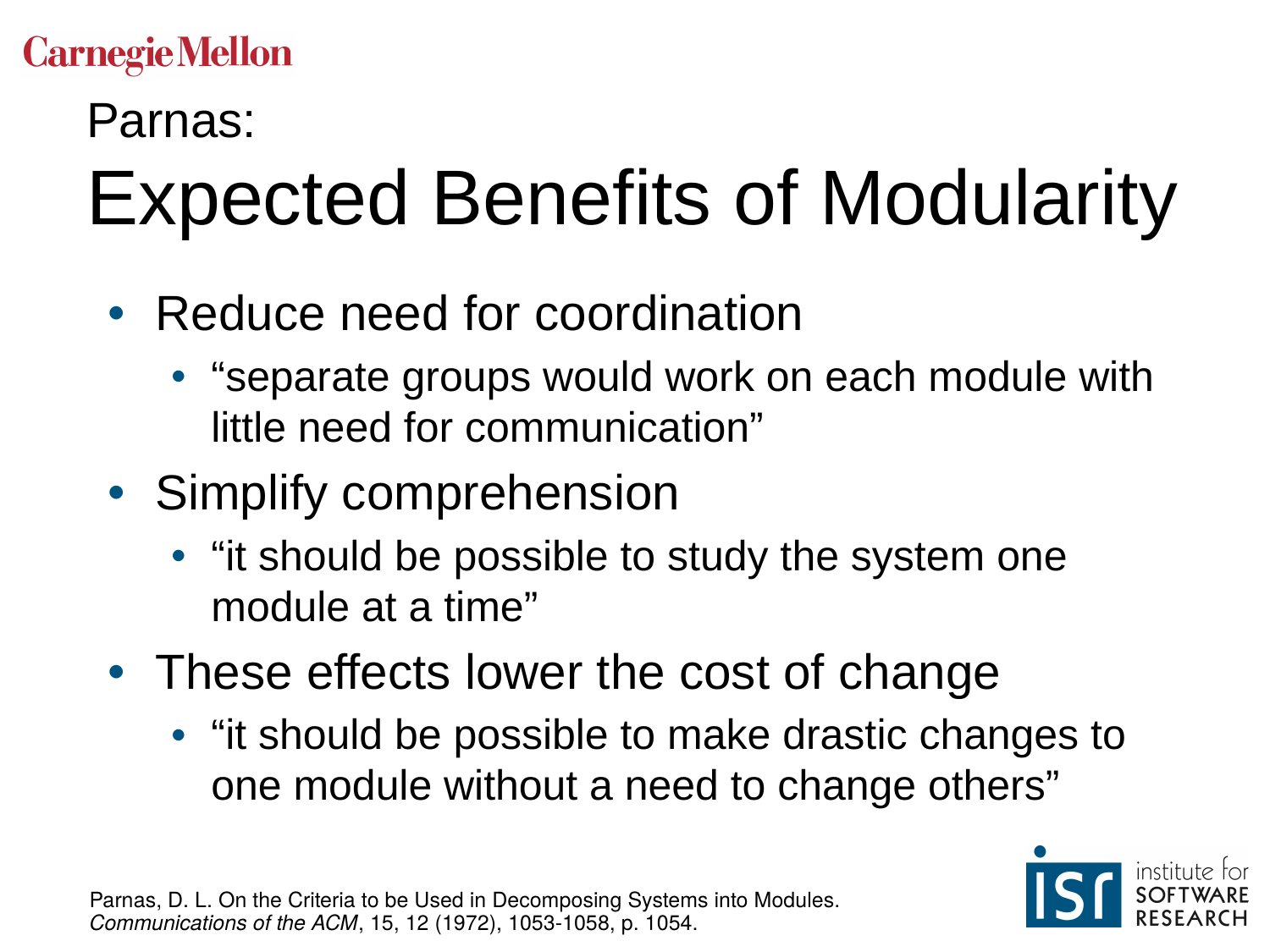

# Parnas: Expected Benefits of Modularity
Reduce need for coordination
“separate groups would work on each module with little need for communication”
Simplify comprehension
“it should be possible to study the system one module at a time”
These effects lower the cost of change
“it should be possible to make drastic changes to one module without a need to change others”
Parnas, D. L. On the Criteria to be Used in Decomposing Systems into Modules. Communications of the ACM, 15, 12 (1972), 1053-1058, p. 1054.